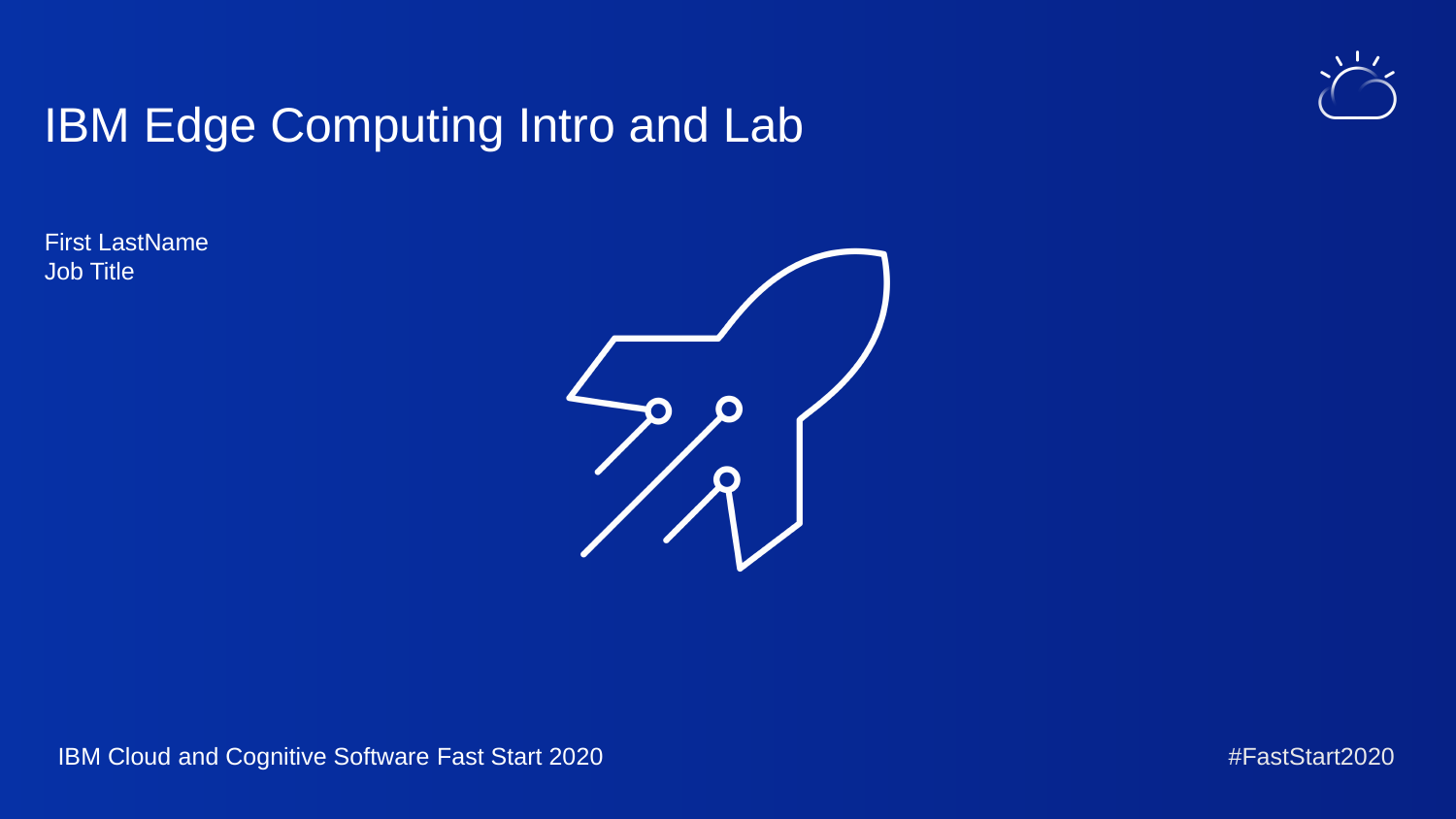

IBM Edge Computing Intro and Lab
First LastName
Job Title